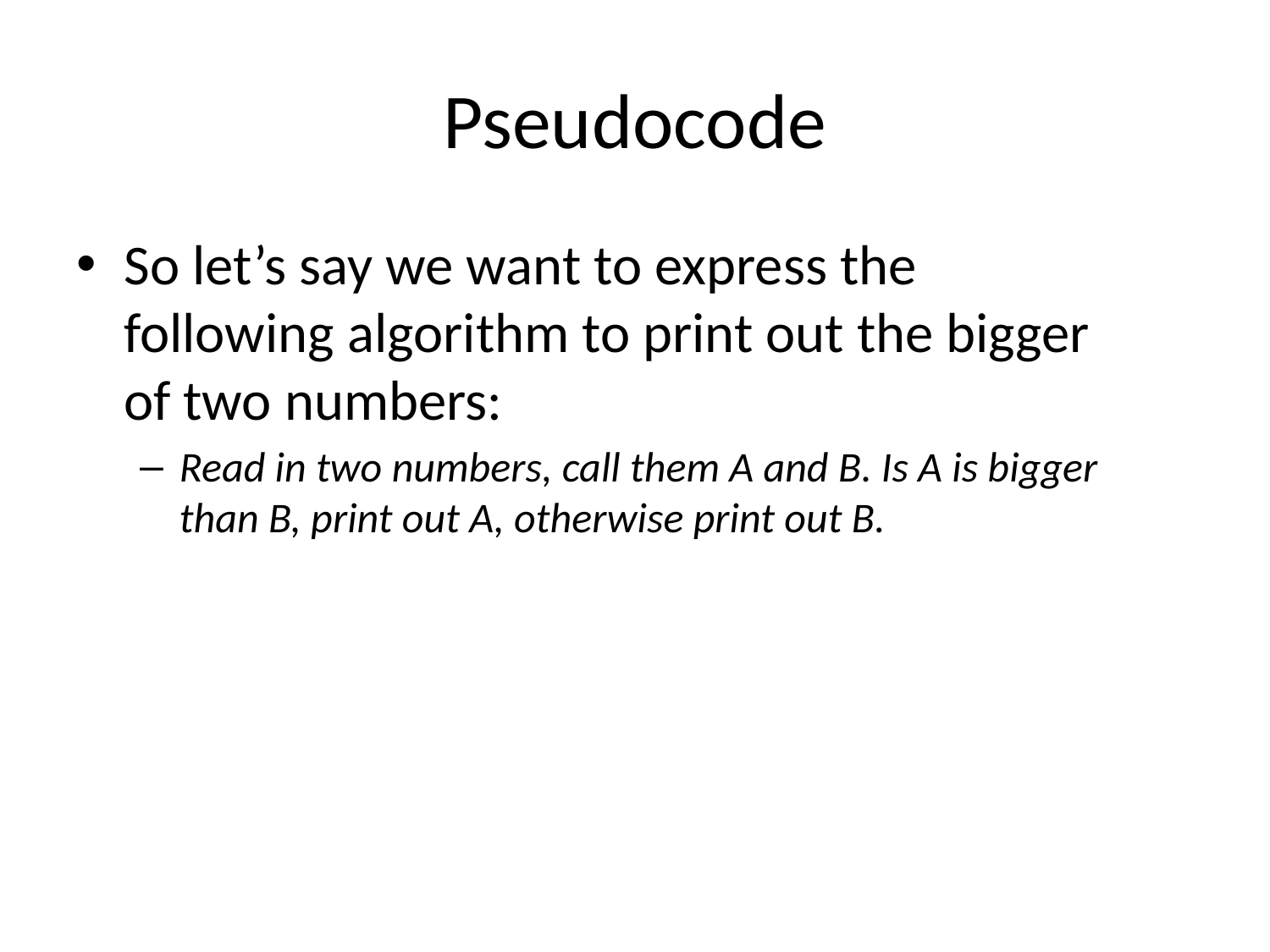

# Pseudocode
So let’s say we want to express the following algorithm to print out the bigger of two numbers:
Read in two numbers, call them A and B. Is A is bigger than B, print out A, otherwise print out B.